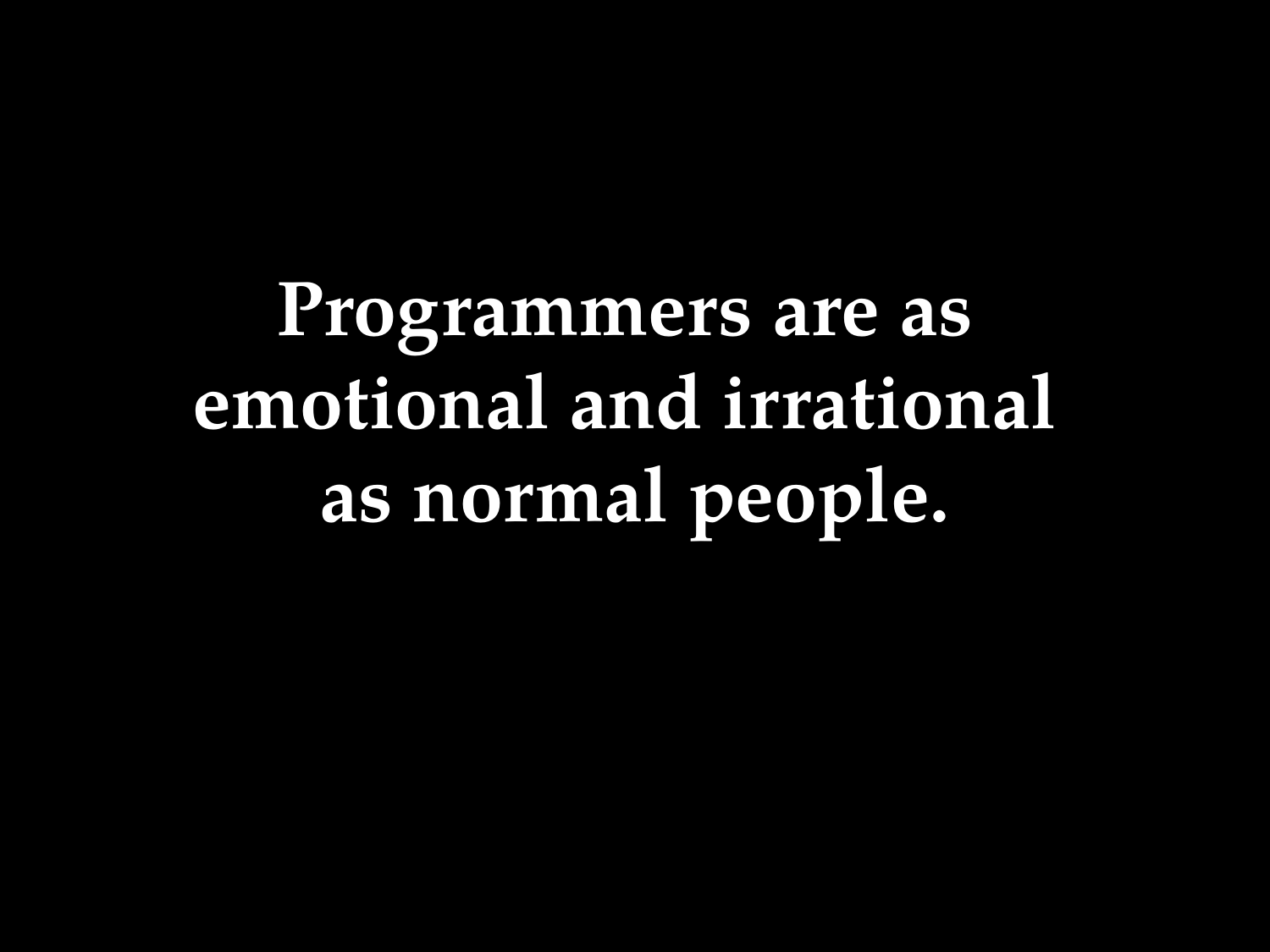

# Programmers are as emotional and irrational as normal people.